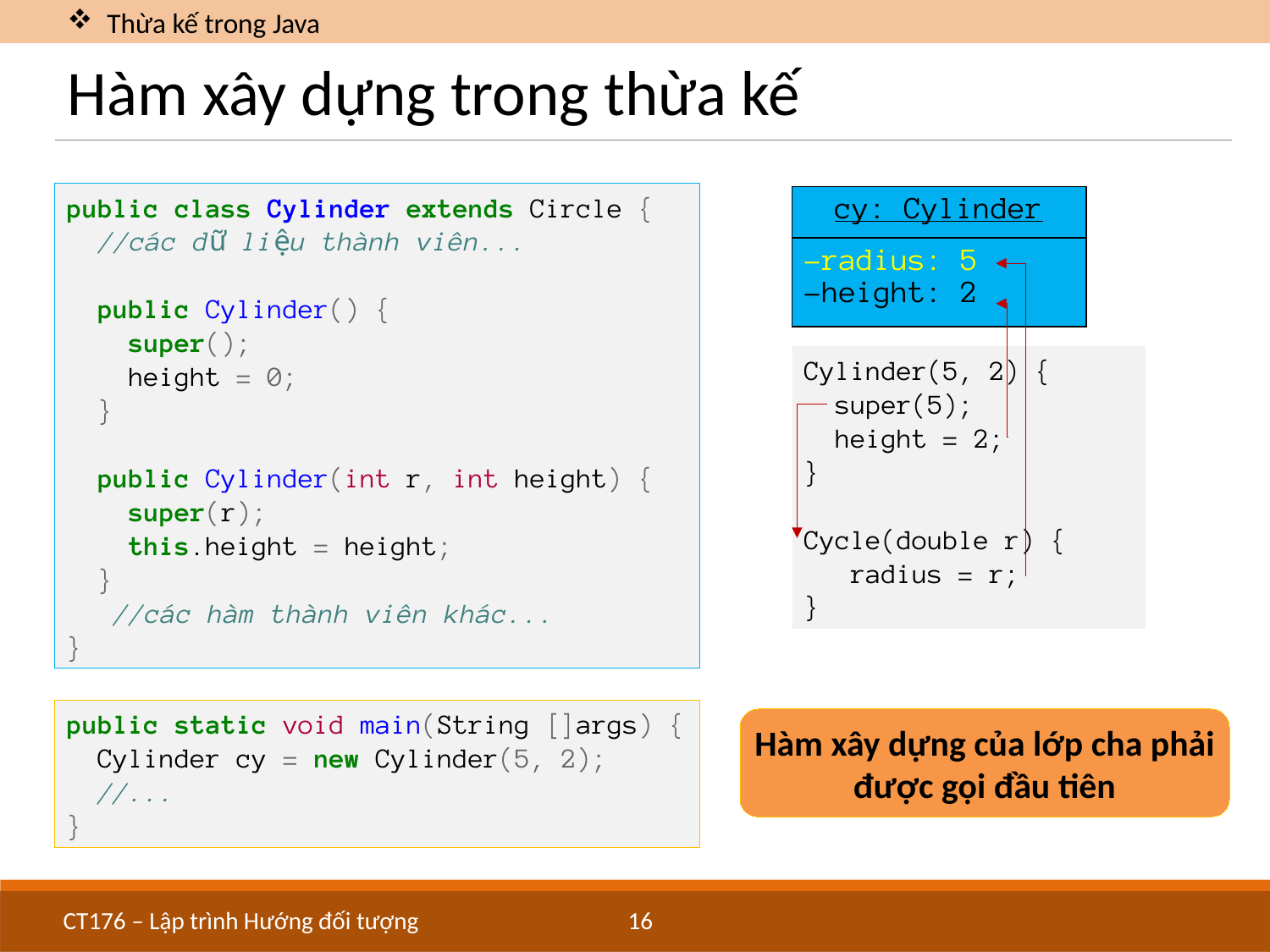

Thừa kế trong Java
# Hàm xây dựng trong thừa kế
public class Cylinder extends Circle {
  //các dữ liệu thành viên...

  public Cylinder() {
    super();
    height = 0;
  }

  public Cylinder(int r, int height) {
    super(r);
    this.height = height;
  }
   //các hàm thành viên khác...
}
| cy: Cylinder |
| --- |
| -radius: 5 -height: 2 |

Cylinder(5, 2) {
  super(5);
  height = 2;
}

Cycle(double r) {
   radius = r;
}

public static void main(String []args) {
  Cylinder cy = new Cylinder(5, 2);
  //...
}
Hàm xây dựng của lớp cha phải được gọi đầu tiên